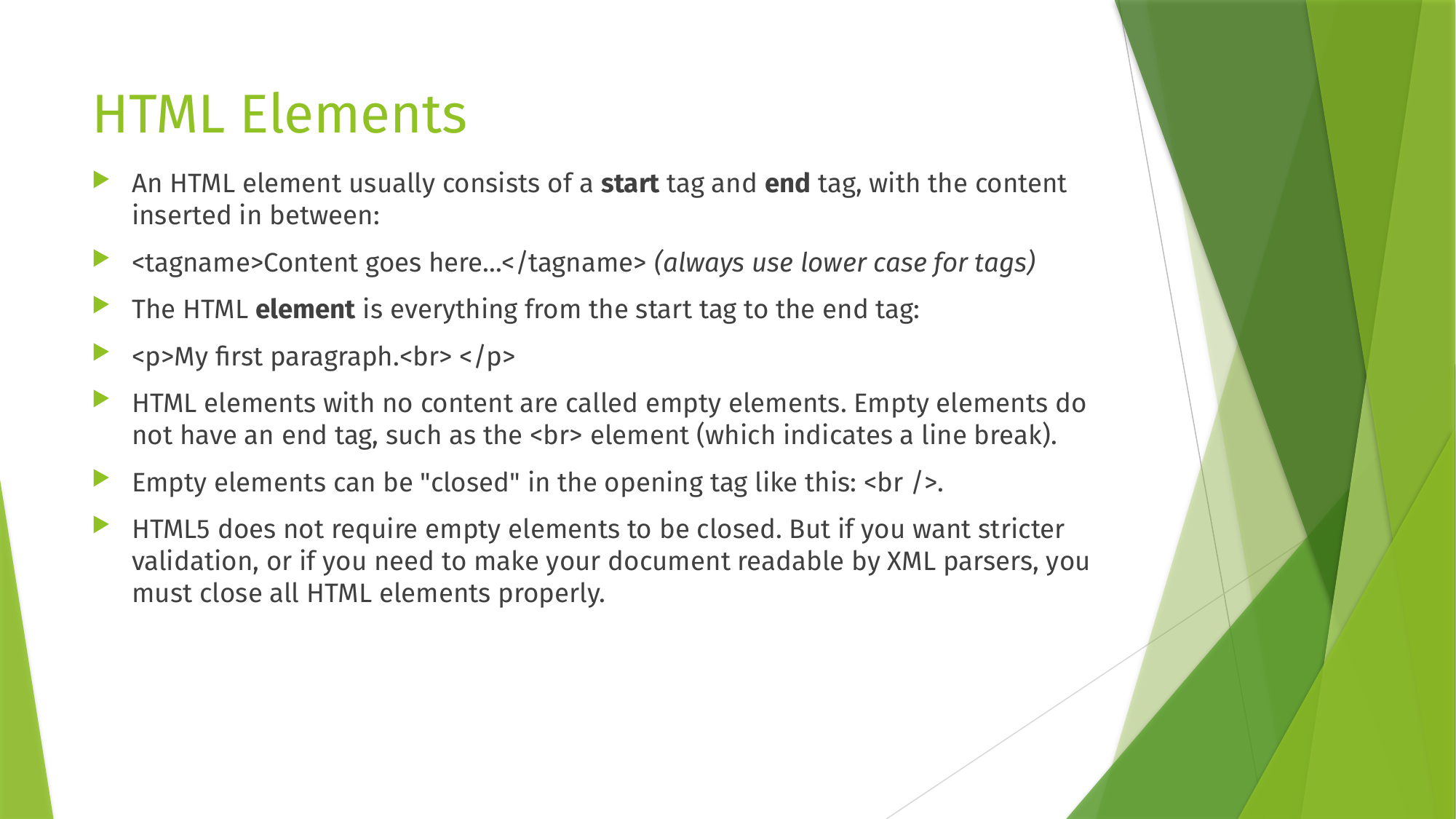

# HTML Elements
An HTML element usually consists of a start tag and end tag, with the content inserted in between:
<tagname>Content goes here...</tagname> (always use lower case for tags)
The HTML element is everything from the start tag to the end tag:
<p>My first paragraph.<br> </p>
HTML elements with no content are called empty elements. Empty elements do not have an end tag, such as the <br> element (which indicates a line break).
Empty elements can be "closed" in the opening tag like this: <br />.
HTML5 does not require empty elements to be closed. But if you want stricter validation, or if you need to make your document readable by XML parsers, you must close all HTML elements properly.